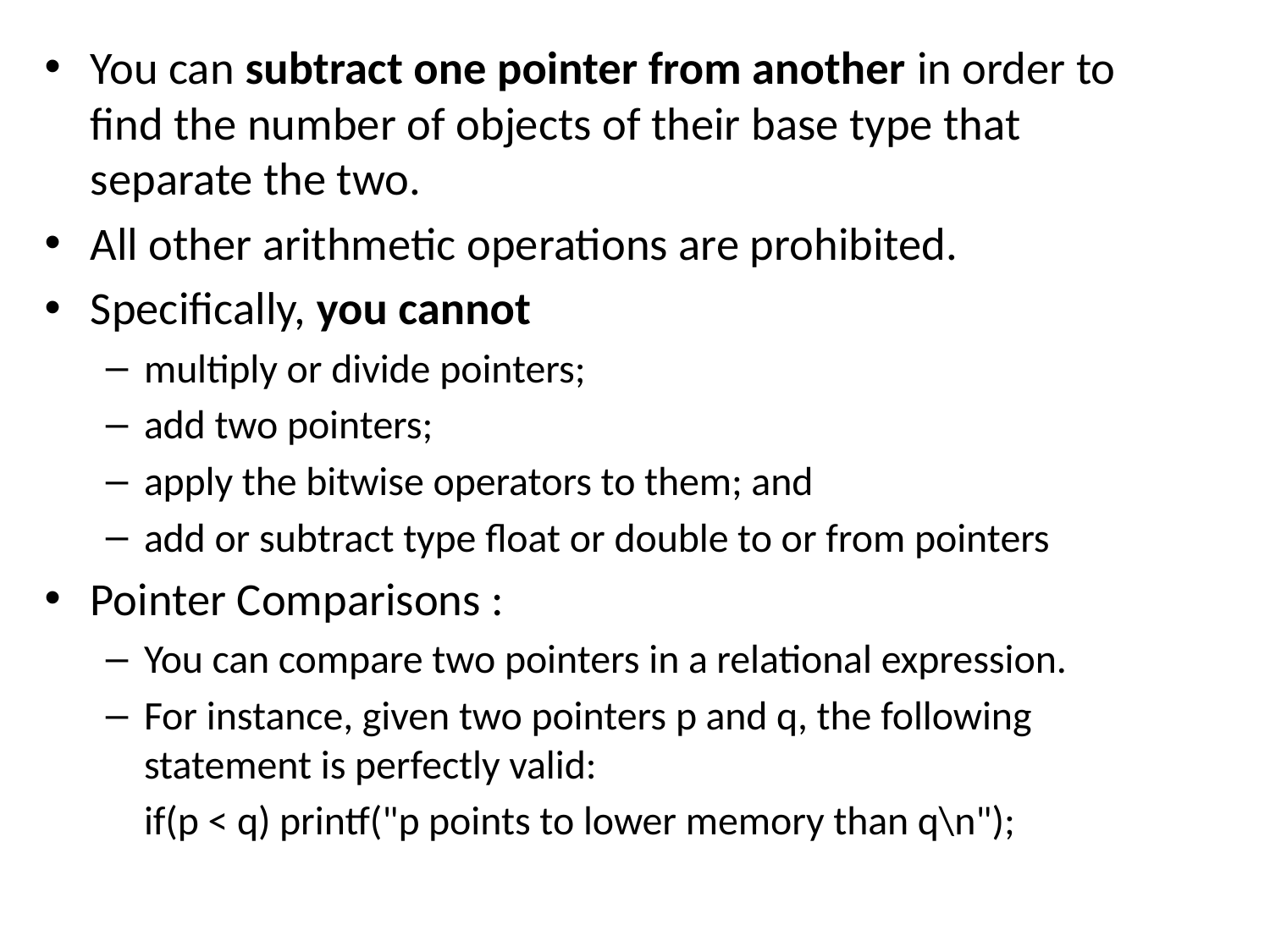

You can subtract one pointer from another in order to find the number of objects of their base type that separate the two.
All other arithmetic operations are prohibited.
Specifically, you cannot
multiply or divide pointers;
add two pointers;
apply the bitwise operators to them; and
add or subtract type float or double to or from pointers
Pointer Comparisons :
You can compare two pointers in a relational expression.
For instance, given two pointers p and q, the following statement is perfectly valid:
	if(p < q) printf("p points to lower memory than q\n");